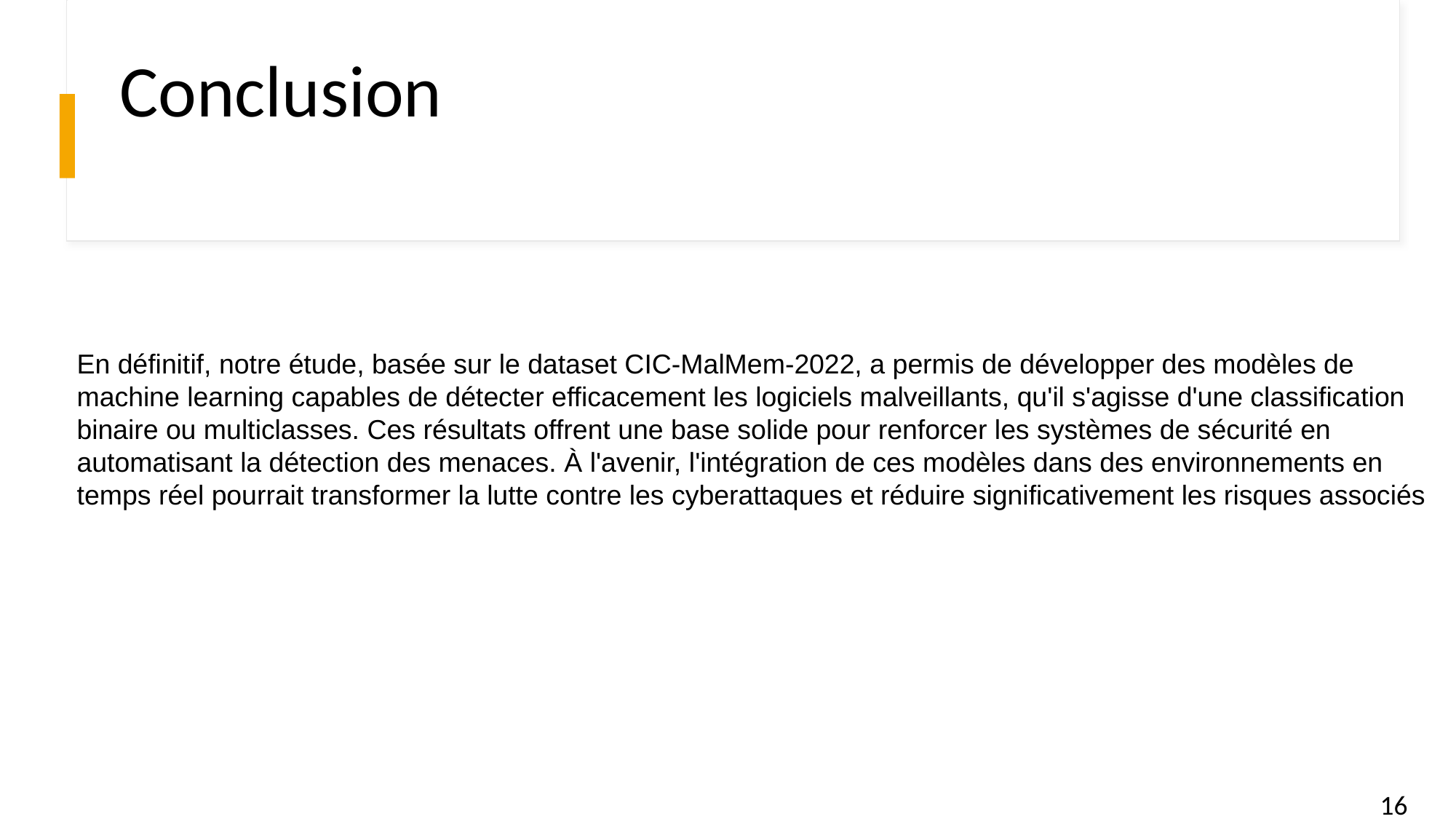

# Conclusion

En définitif, notre étude, basée sur le dataset CIC-MalMem-2022, a permis de développer des modèles de machine learning capables de détecter efficacement les logiciels malveillants, qu'il s'agisse d'une classification binaire ou multiclasses. Ces résultats offrent une base solide pour renforcer les systèmes de sécurité en automatisant la détection des menaces. À l'avenir, l'intégration de ces modèles dans des environnements en temps réel pourrait transformer la lutte contre les cyberattaques et réduire significativement les risques associés
16